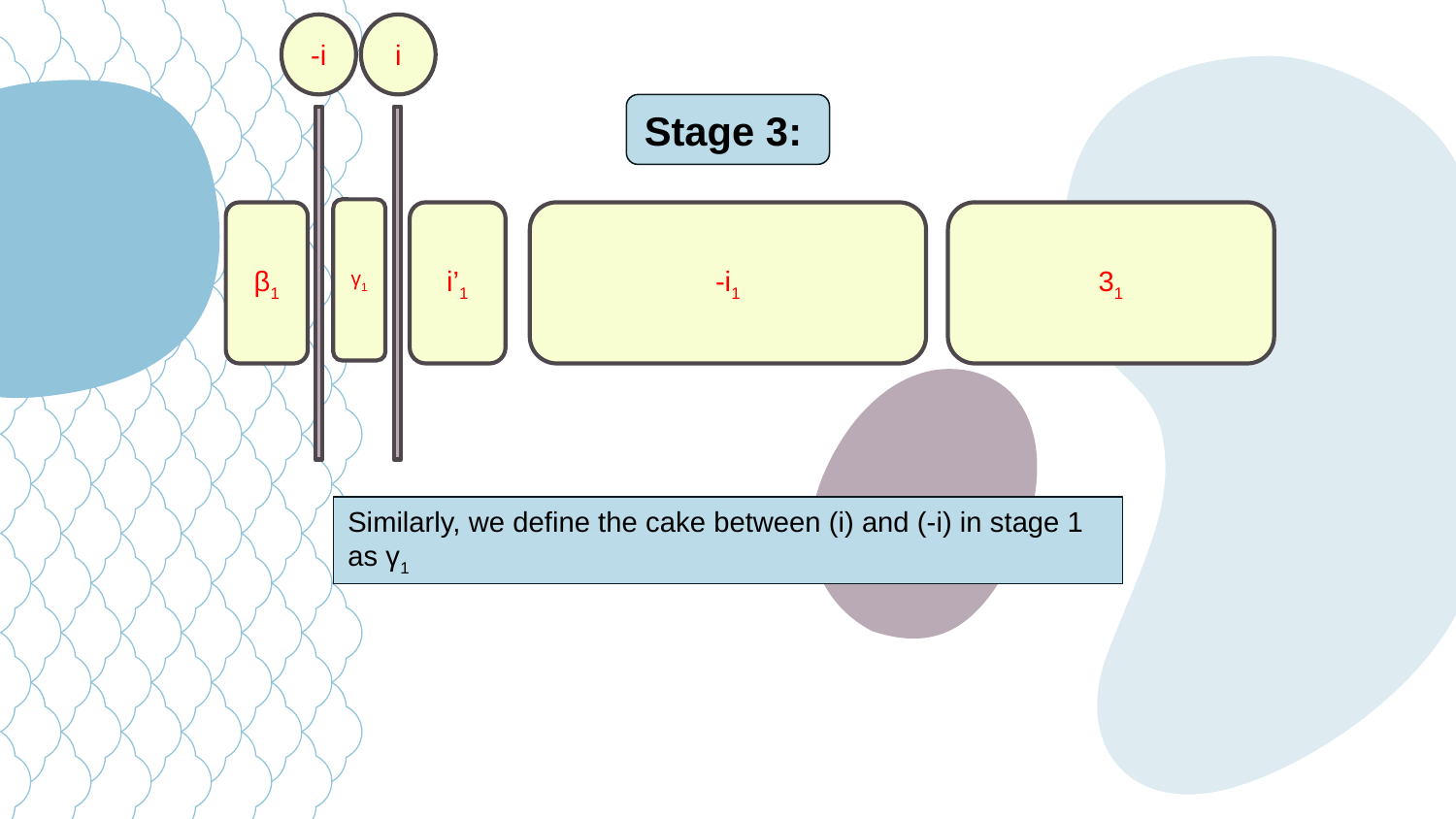

-i
i
Stage 3:

γ1
β1
i’1
-i1
31
Similarly, we define the cake between (i) and (-i) in stage 1 as γ1